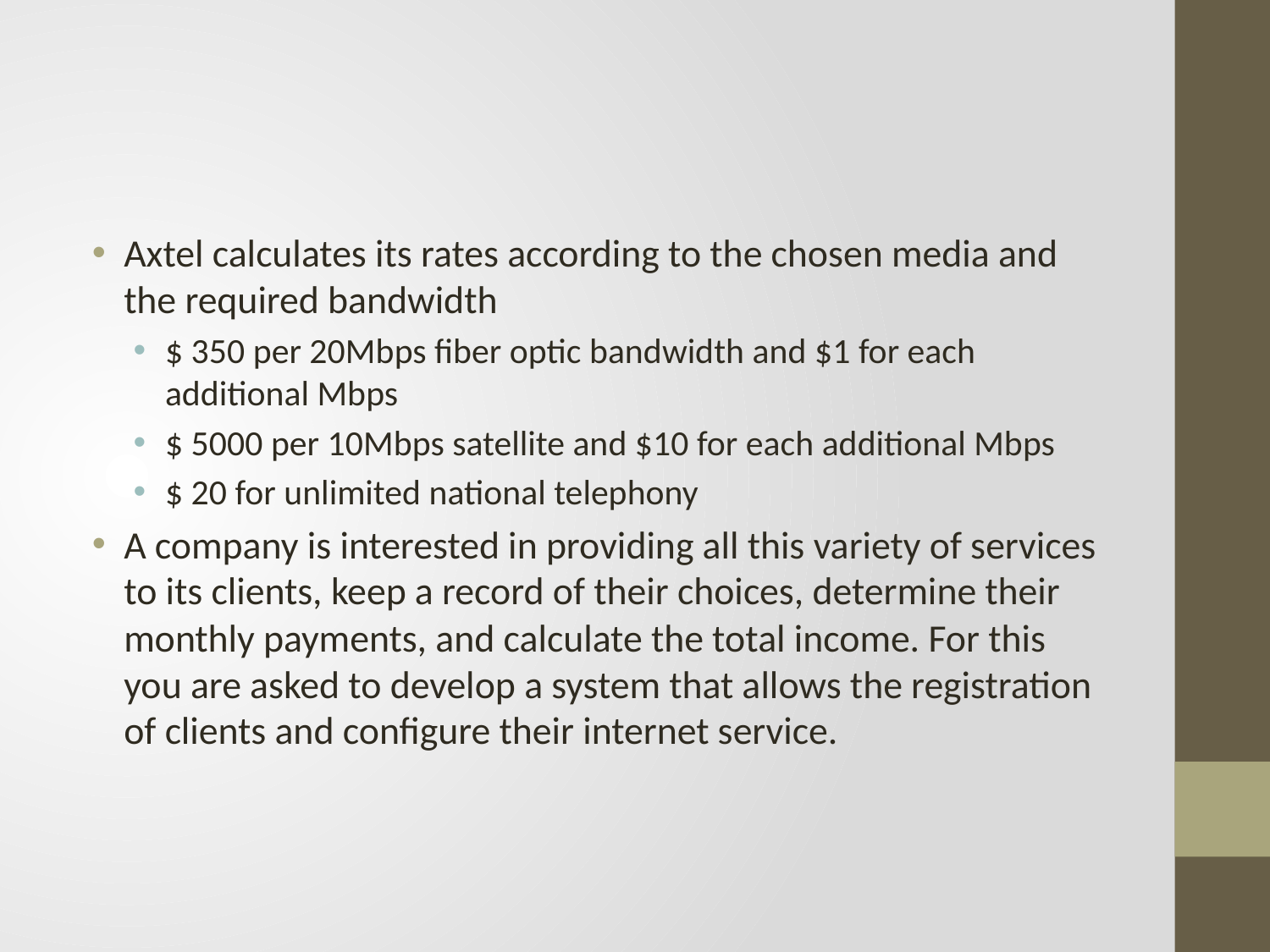

#
Axtel calculates its rates according to the chosen media and the required bandwidth
$ 350 per 20Mbps fiber optic bandwidth and $1 for each additional Mbps
$ 5000 per 10Mbps satellite and $10 for each additional Mbps
$ 20 for unlimited national telephony
A company is interested in providing all this variety of services to its clients, keep a record of their choices, determine their monthly payments, and calculate the total income. For this you are asked to develop a system that allows the registration of clients and configure their internet service.